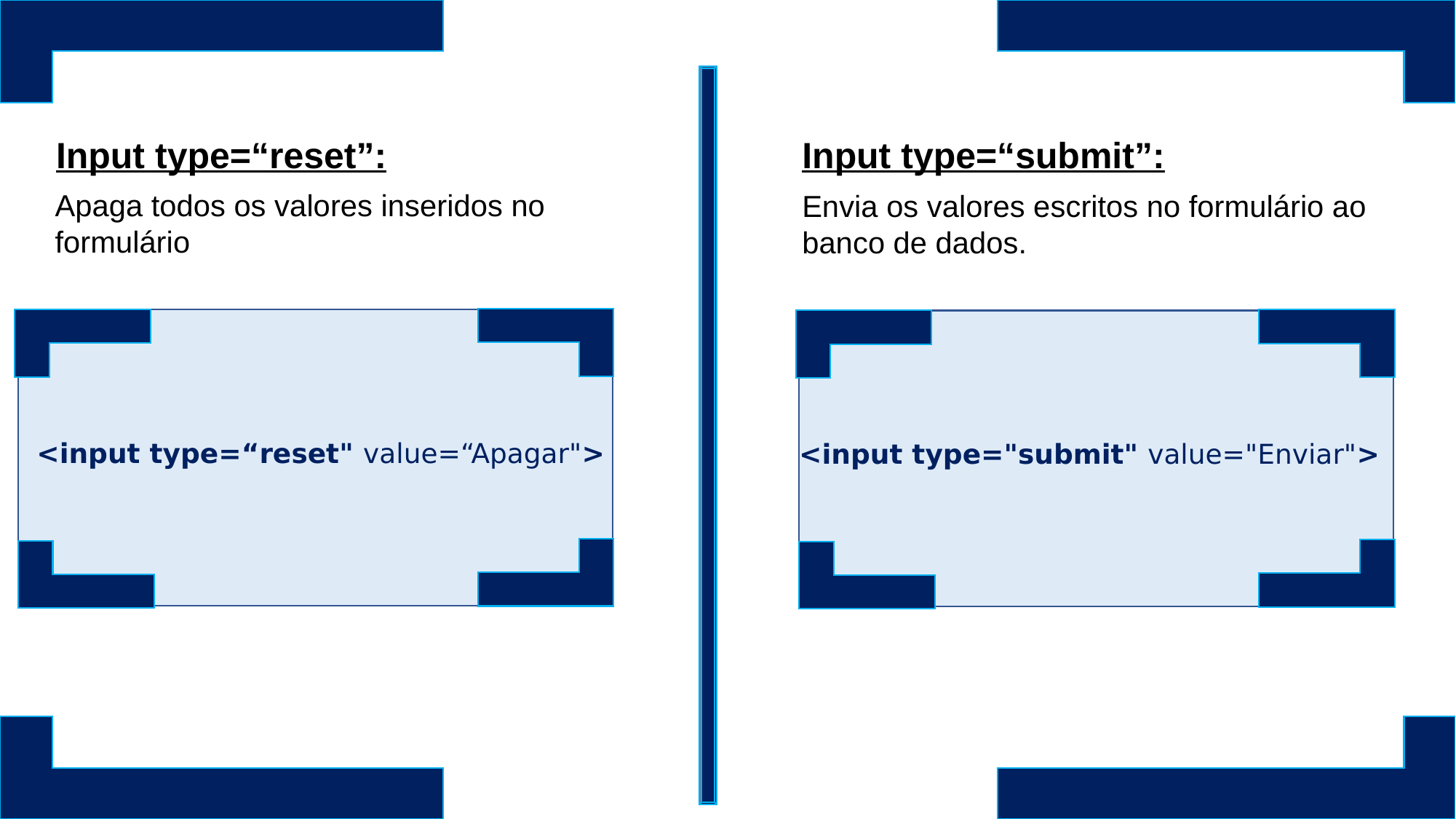

Input type=“submit”:
Input type=“reset”:
Apaga todos os valores inseridos no formulário
Envia os valores escritos no formulário ao banco de dados.

<input type=“reset" value=“Apagar">
<input type="submit" value="Enviar">